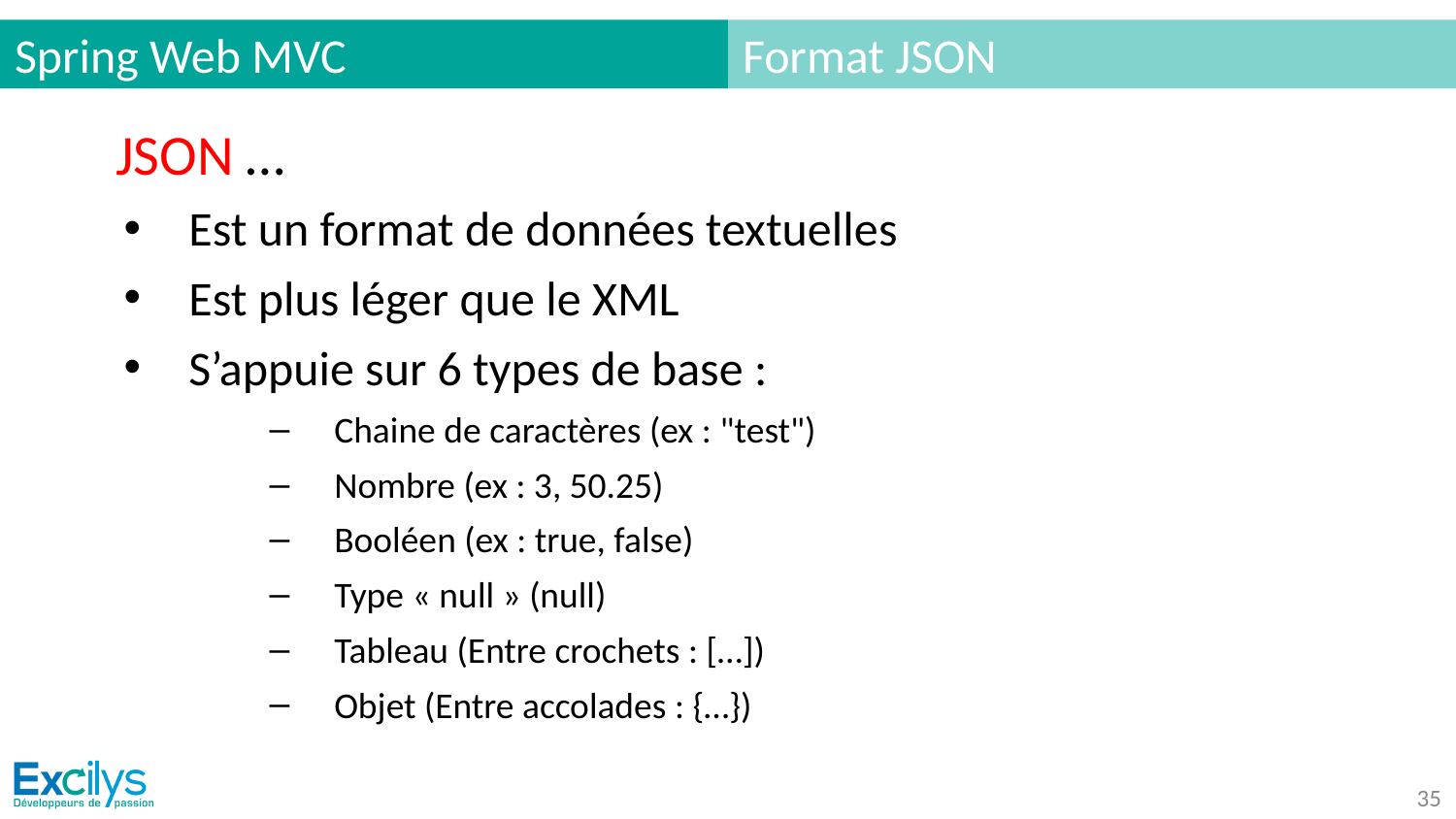

# Spring Web MVC
Format JSON
JSON …
Est un format de données textuelles
Est plus léger que le XML
S’appuie sur 6 types de base :
Chaine de caractères (ex : "test")
Nombre (ex : 3, 50.25)
Booléen (ex : true, false)
Type « null » (null)
Tableau (Entre crochets : […])
Objet (Entre accolades : {…})
35